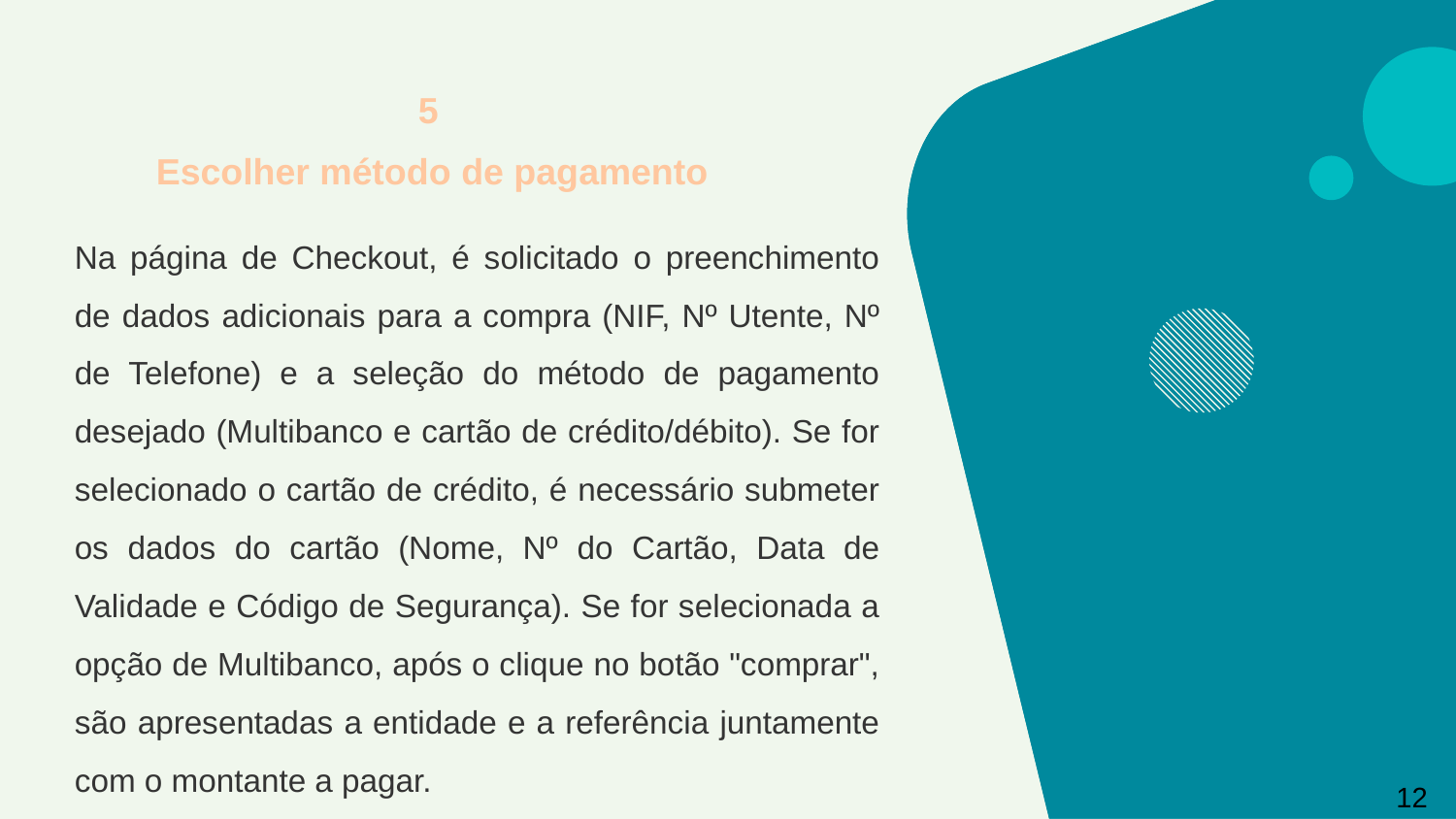

5
Escolher método de pagamento

Na página de Checkout, é solicitado o preenchimento de dados adicionais para a compra (NIF, Nº Utente, Nº de Telefone) e a seleção do método de pagamento desejado (Multibanco e cartão de crédito/débito). Se for selecionado o cartão de crédito, é necessário submeter os dados do cartão (Nome, Nº do Cartão, Data de Validade e Código de Segurança). Se for selecionada a opção de Multibanco, após o clique no botão "comprar", são apresentadas a entidade e a referência juntamente com o montante a pagar.

12